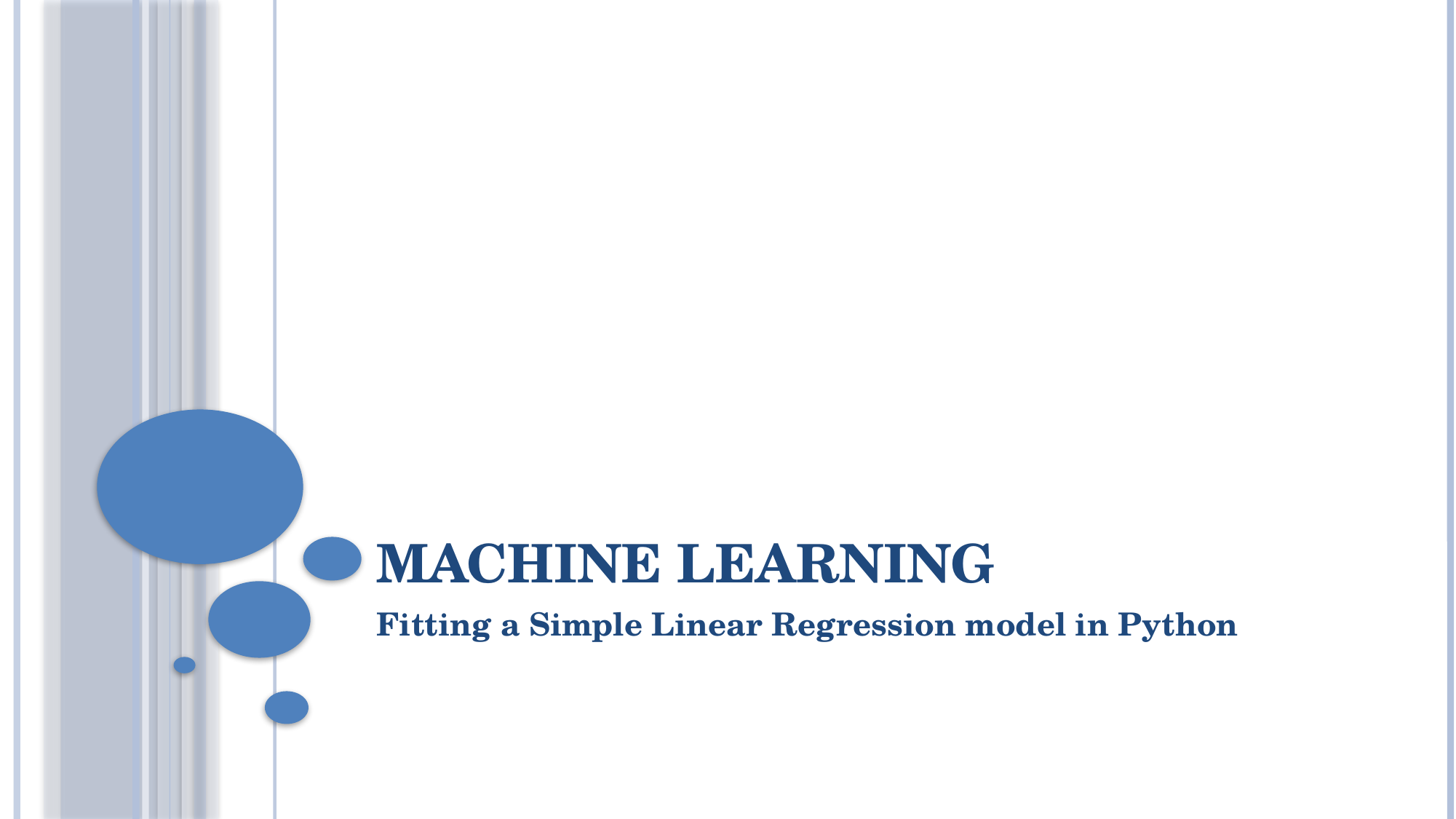

# Machine Learning
Fitting a Simple Linear Regression model in Python